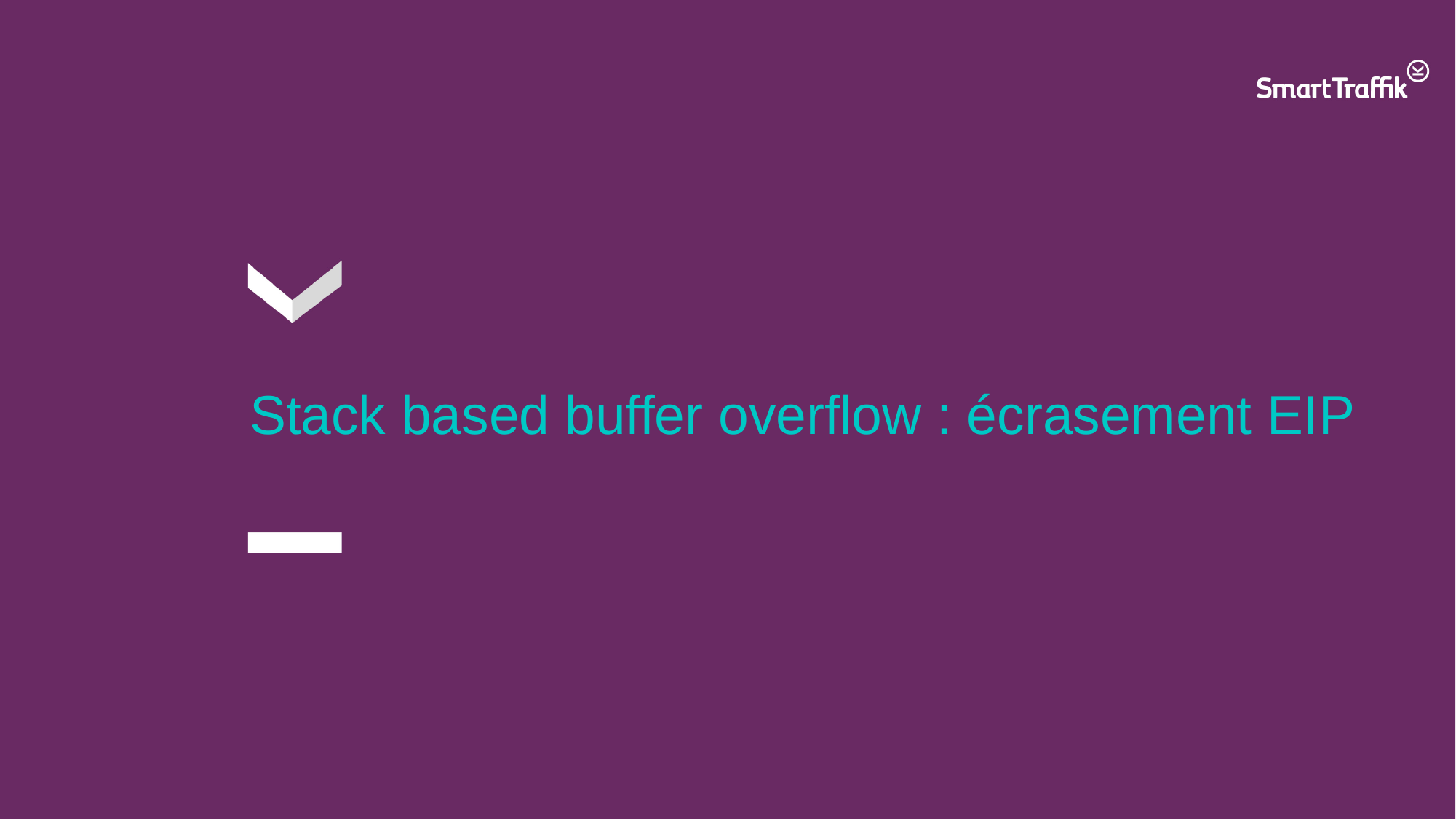

# Stack based buffer overflow : écrasement EIP